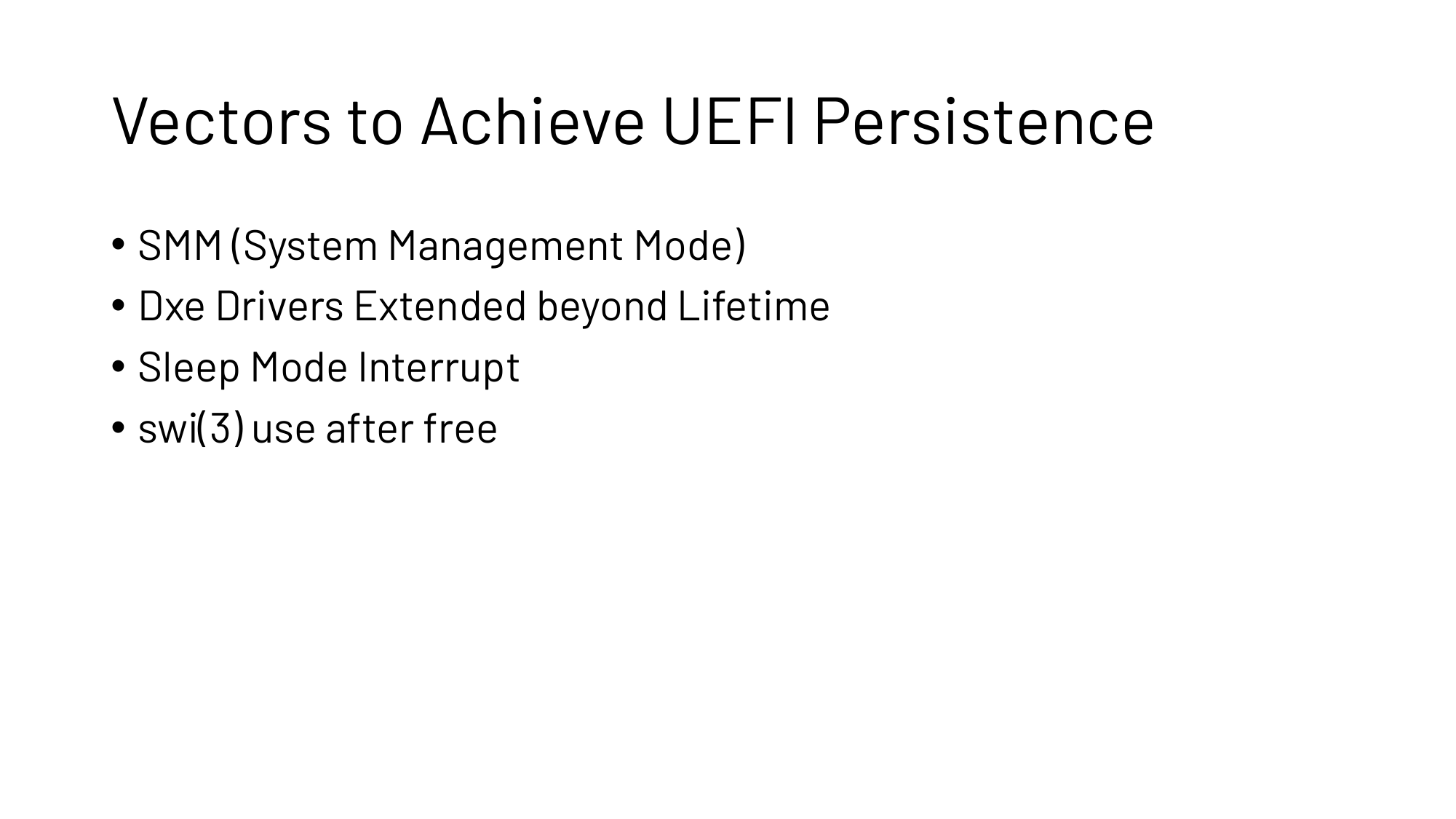

# Vectors to Achieve UEFI Persistence
SMM (System Management Mode)
Dxe Drivers Extended beyond Lifetime
Sleep Mode Interrupt
swi(3) use after free